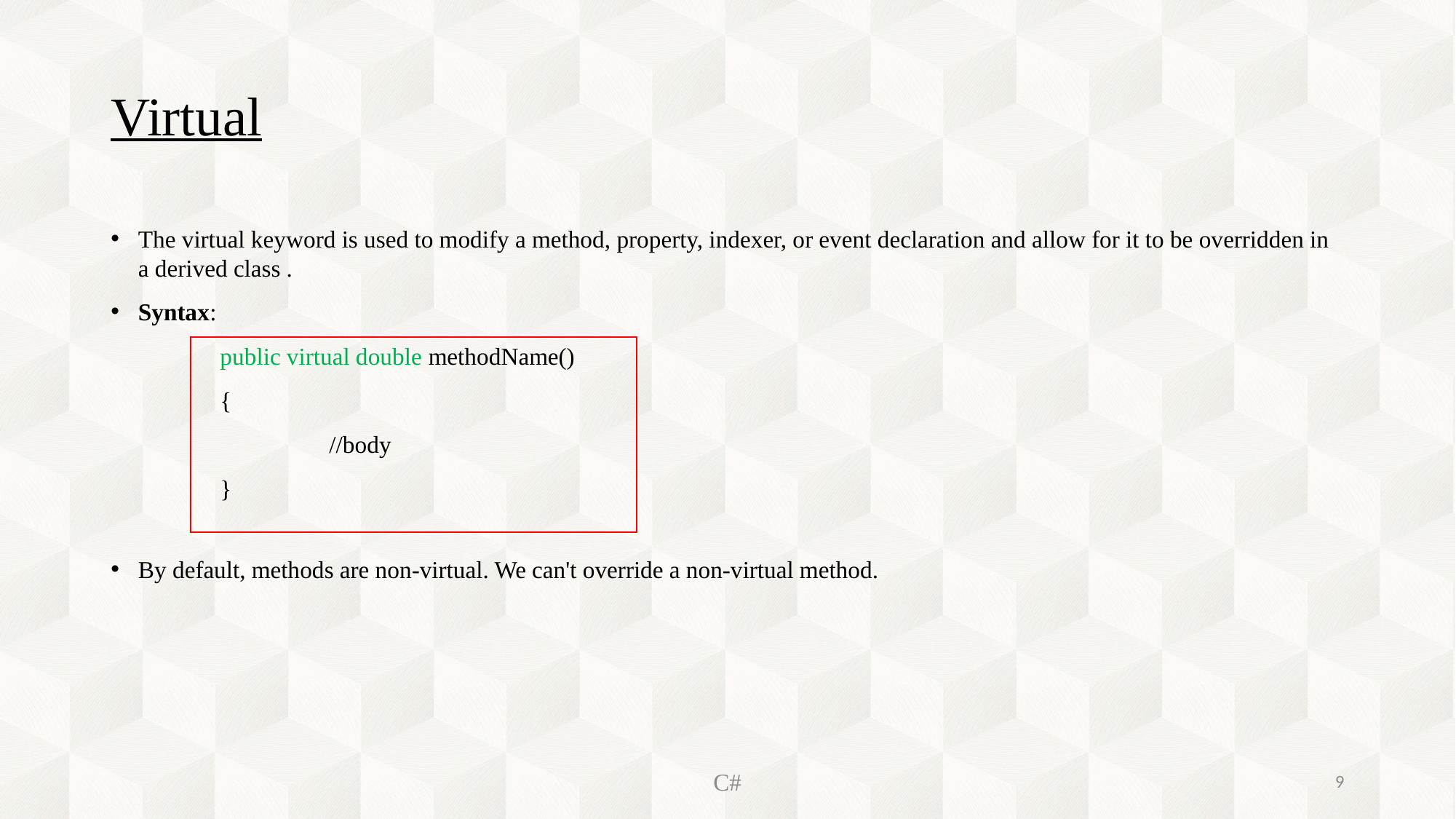

Virtual
The virtual keyword is used to modify a method, property, indexer, or event declaration and allow for it to be overridden in a derived class .
Syntax:
	public virtual double methodName()
	{
		//body
	}

By default, methods are non-virtual. We can't override a non-virtual method.

C#
9